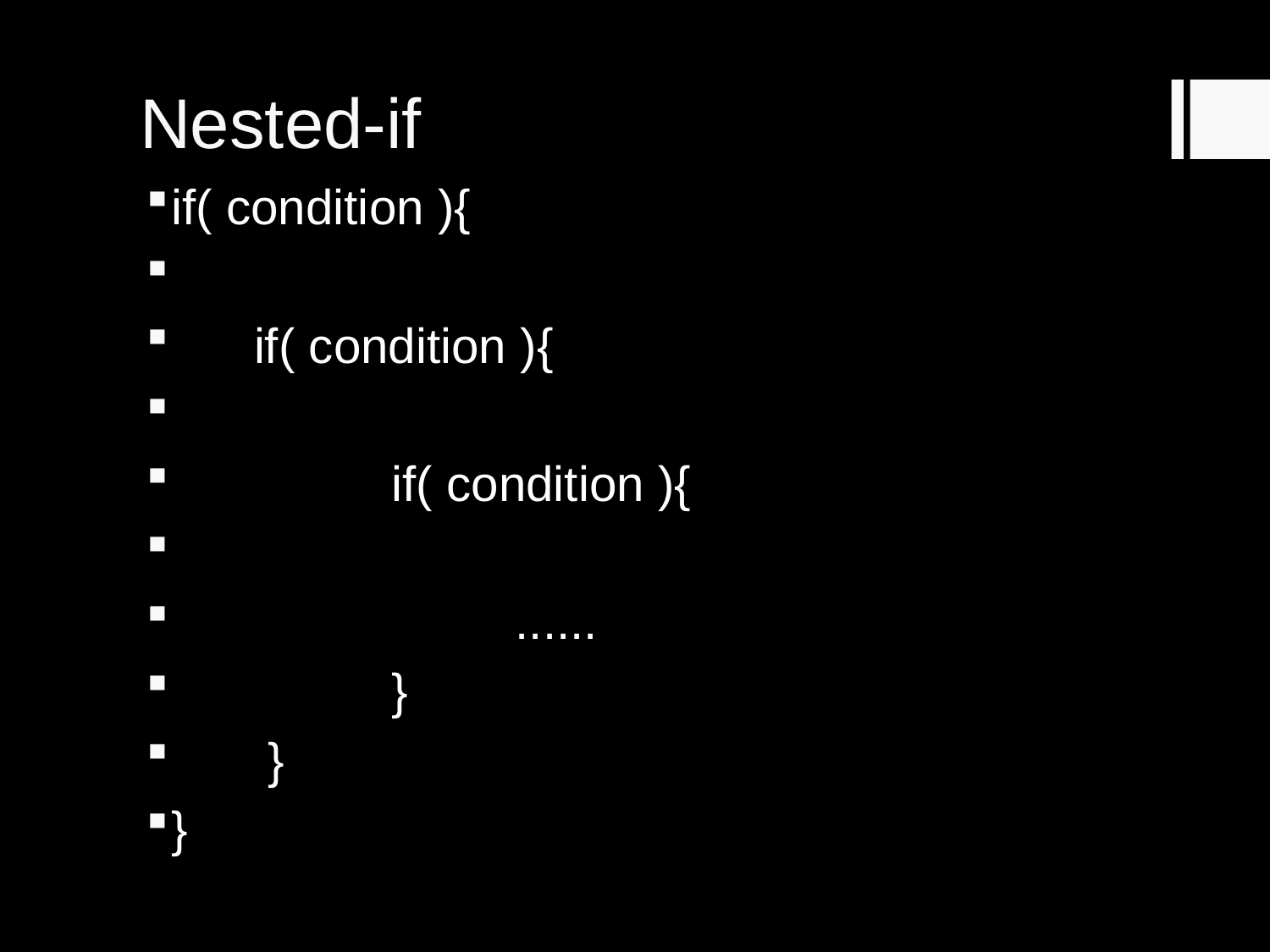

# Nested-if
if( condition ){

      if( condition ){

                if( condition ){

                         ......
                }
       }
}